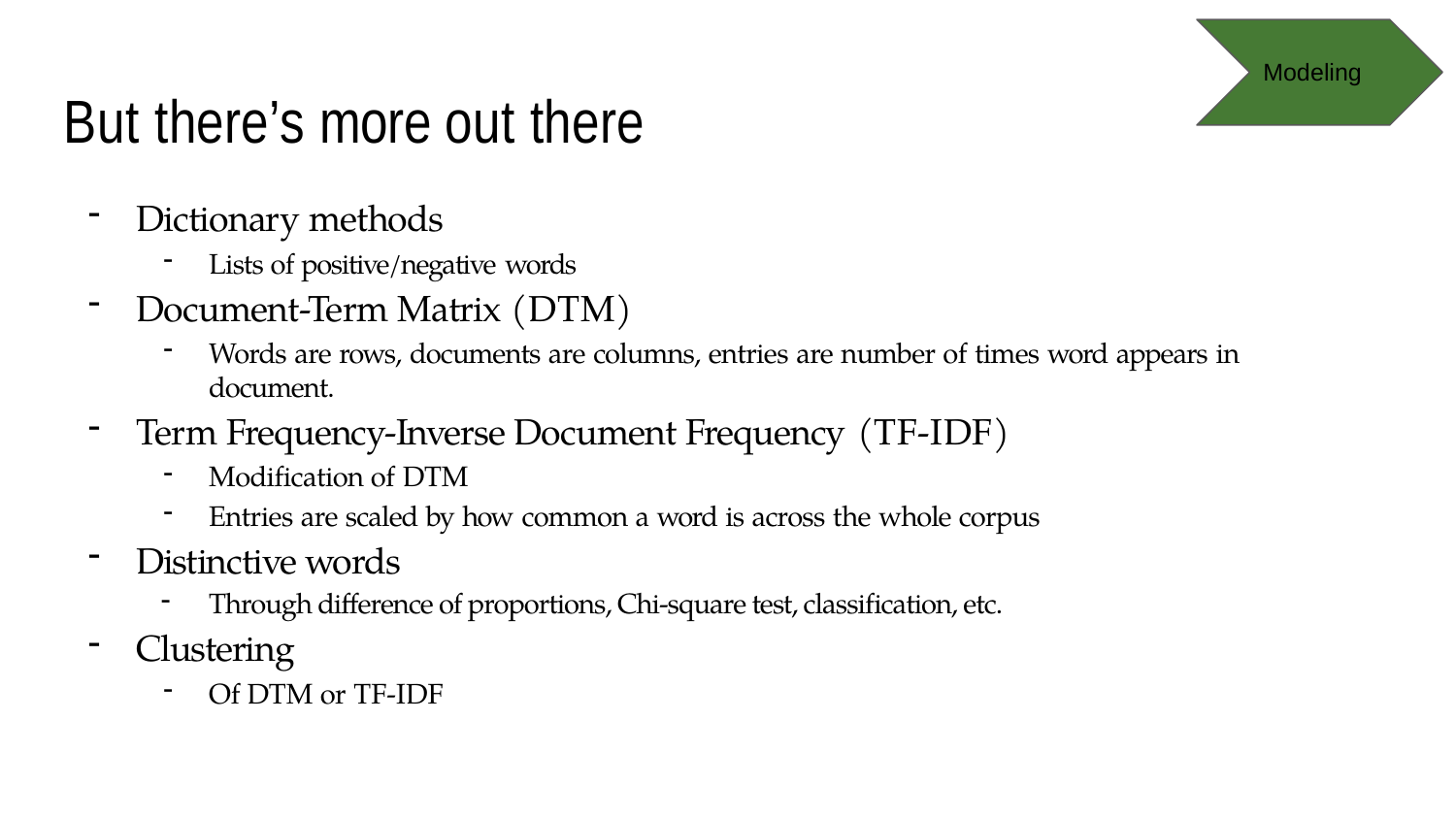

Modeling
# But there’s more out there
Dictionary methods
Lists of positive/negative words
Document-Term Matrix (DTM)
Words are rows, documents are columns, entries are number of times word appears in document.
Term Frequency-Inverse Document Frequency (TF-IDF)
Modification of DTM
Entries are scaled by how common a word is across the whole corpus
Distinctive words
Through difference of proportions, Chi-square test, classification, etc.
Clustering
Of DTM or TF-IDF